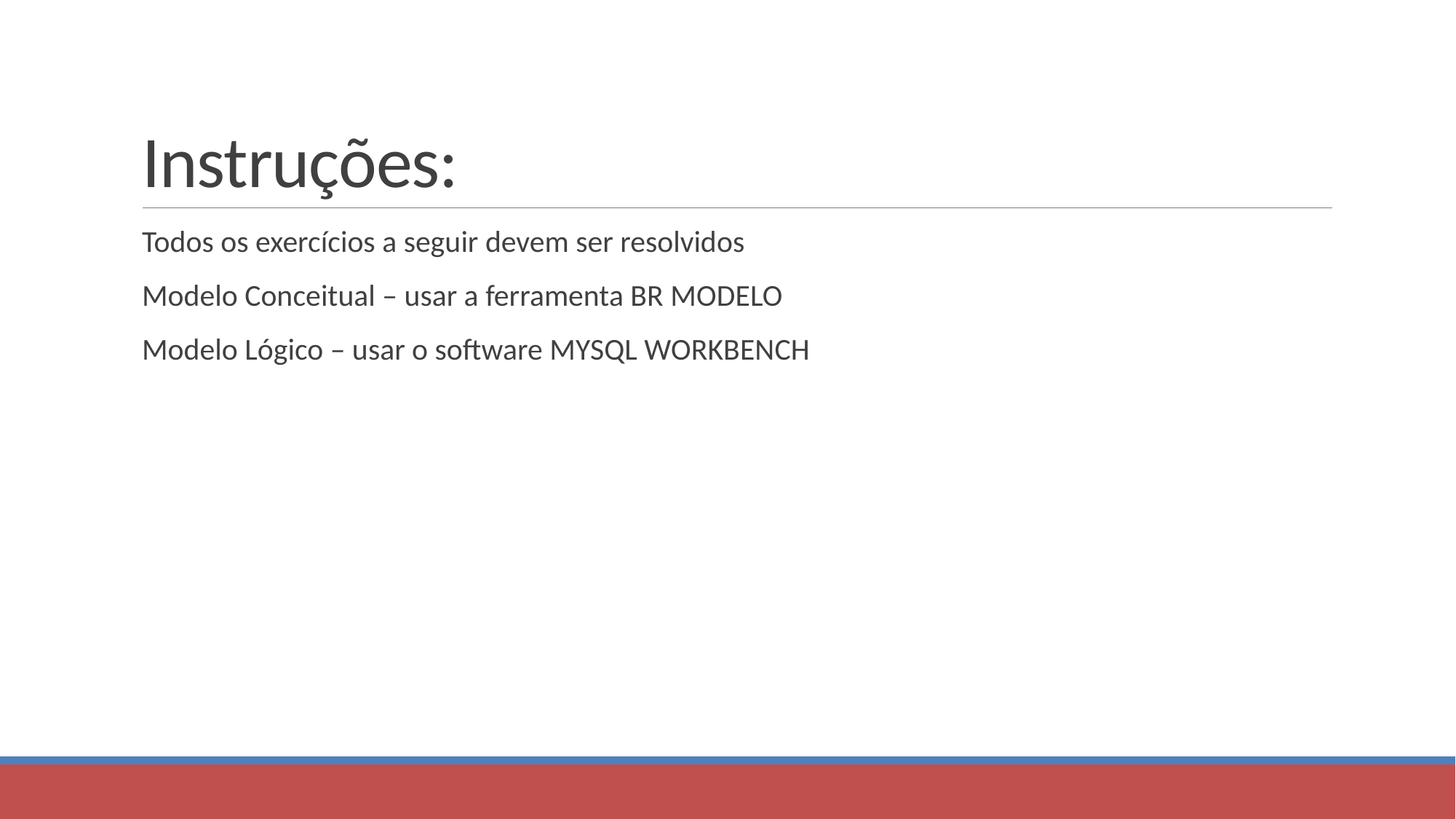

# Instruções:
Todos os exercícios a seguir devem ser resolvidos
Modelo Conceitual – usar a ferramenta BR MODELO
Modelo Lógico – usar o software MYSQL WORKBENCH